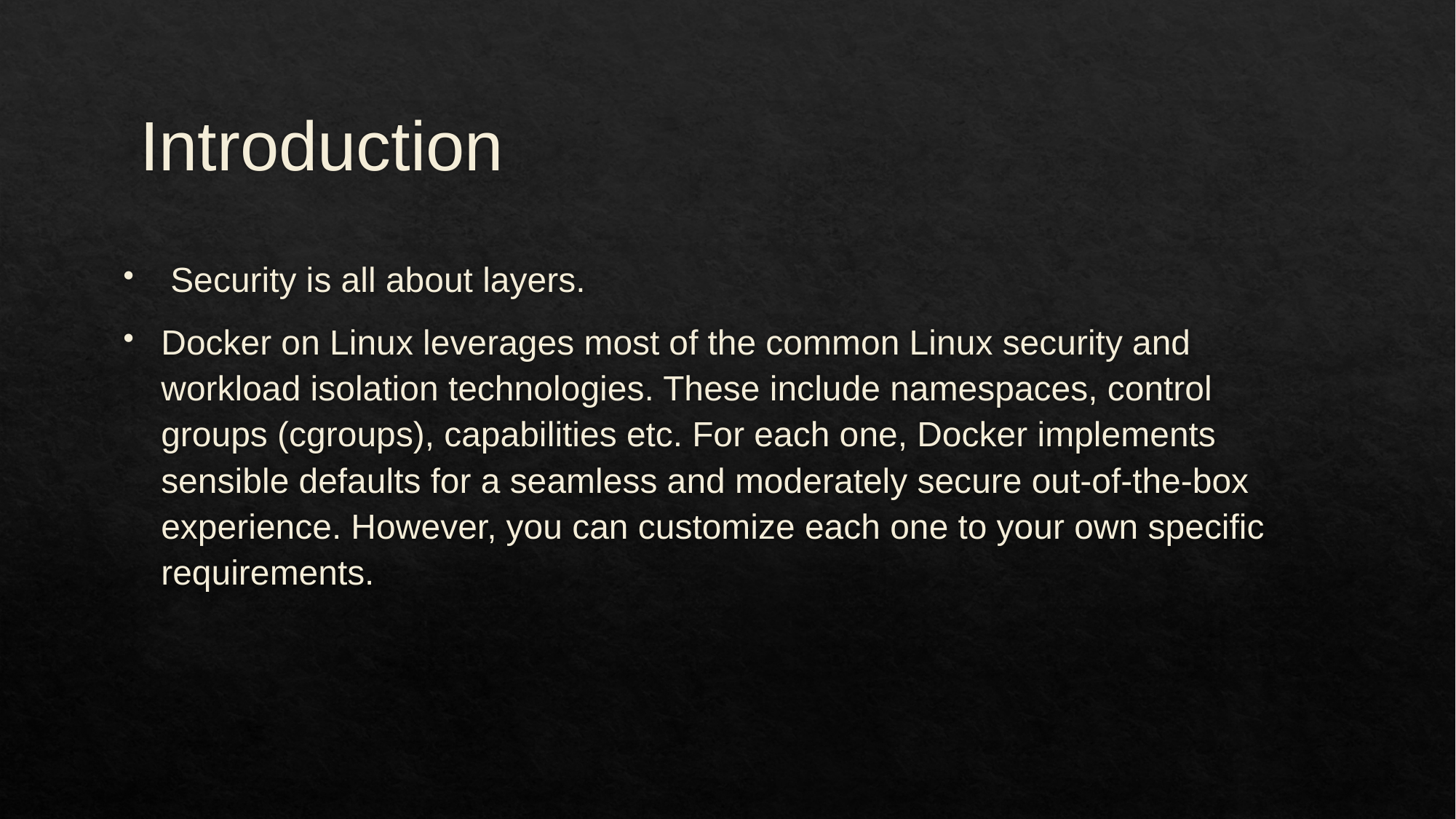

# Introduction
 Security is all about layers.
Docker on Linux leverages most of the common Linux security and workload isolation technologies. These include namespaces, control groups (cgroups), capabilities etc. For each one, Docker implements sensible defaults for a seamless and moderately secure out-of-the-box experience. However, you can customize each one to your own specific requirements.